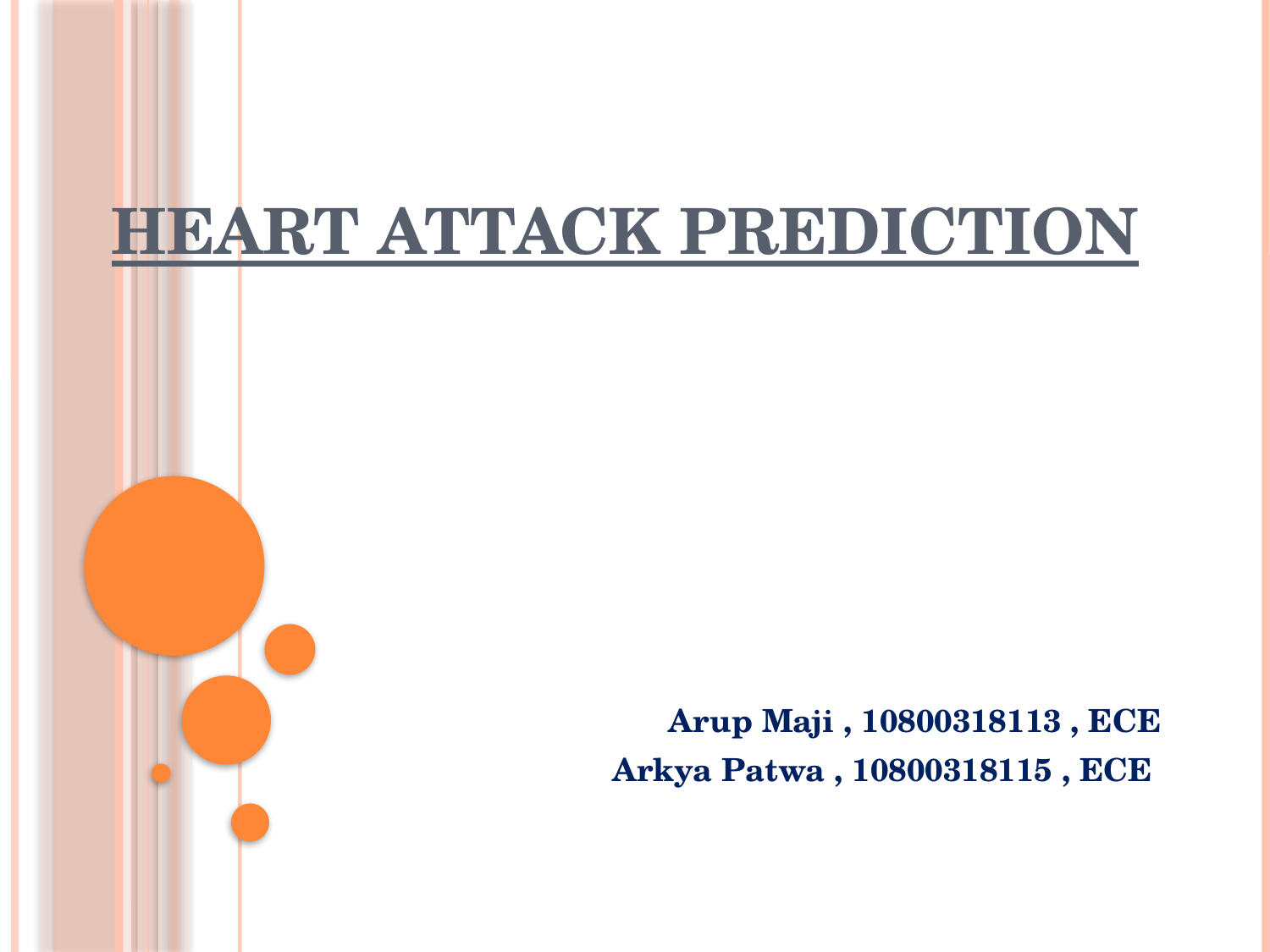

# HEART ATTACK PREDICTION
Arup Maji , 10800318113 , ECE
Arkya Patwa , 10800318115 , ECE